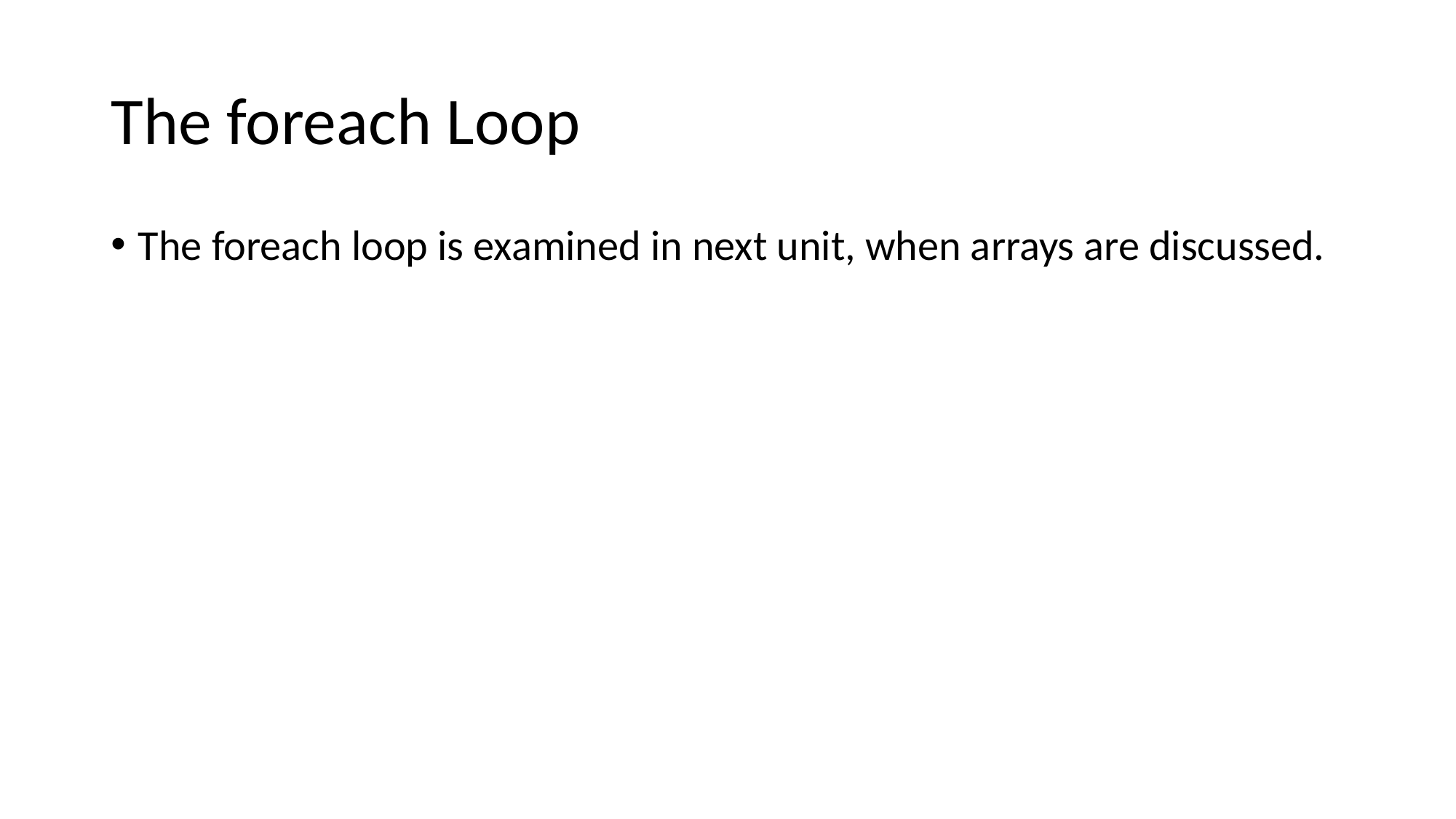

# The foreach Loop
The foreach loop is examined in next unit, when arrays are discussed.